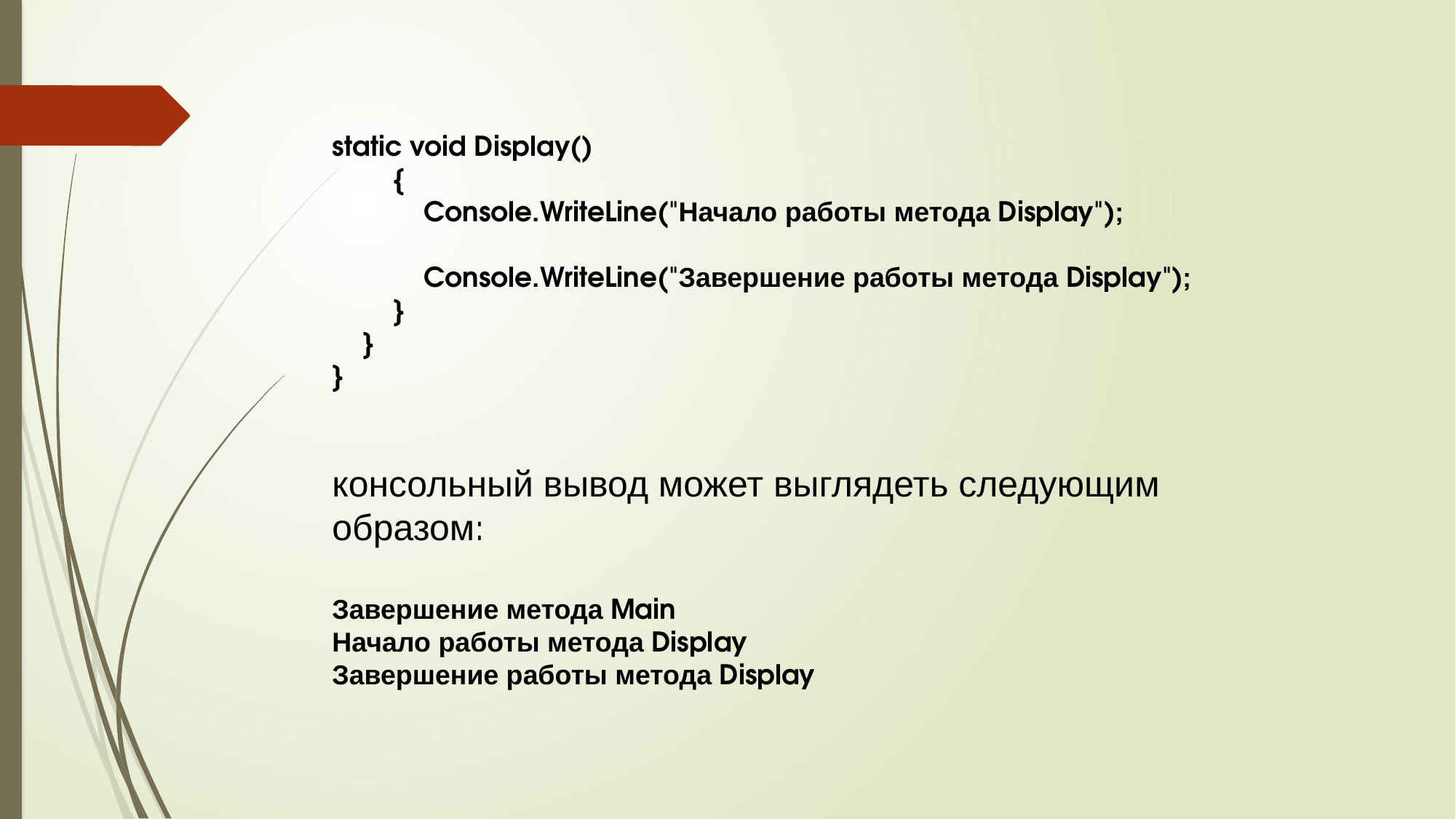

static void Display()
        {
            Console.WriteLine("Начало работы метода Display");

            Console.WriteLine("Завершение работы метода Display");
        }
    }
}
консольный вывод может выглядеть следующим образом:
Завершение метода Main
Начало работы метода Display
Завершение работы метода Display